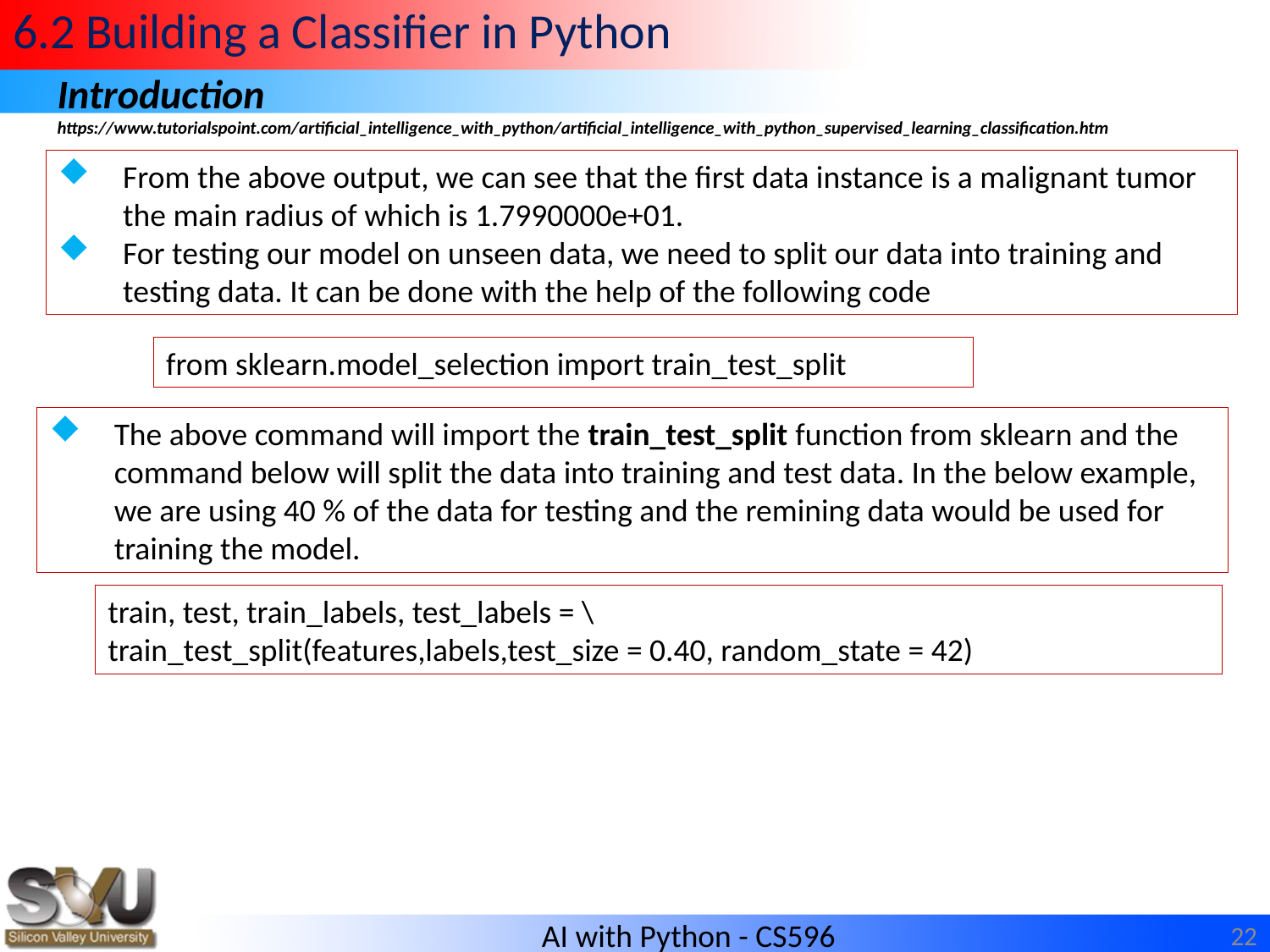

# 6.2 Building a Classifier in Python
Introduction
https://www.tutorialspoint.com/artificial_intelligence_with_python/artificial_intelligence_with_python_supervised_learning_classification.htm
From the above output, we can see that the first data instance is a malignant tumor the main radius of which is 1.7990000e+01.
For testing our model on unseen data, we need to split our data into training and testing data. It can be done with the help of the following code
from sklearn.model_selection import train_test_split
The above command will import the train_test_split function from sklearn and the command below will split the data into training and test data. In the below example, we are using 40 % of the data for testing and the remining data would be used for training the model.
train, test, train_labels, test_labels = \
train_test_split(features,labels,test_size = 0.40, random_state = 42)
22
AI with Python - CS596